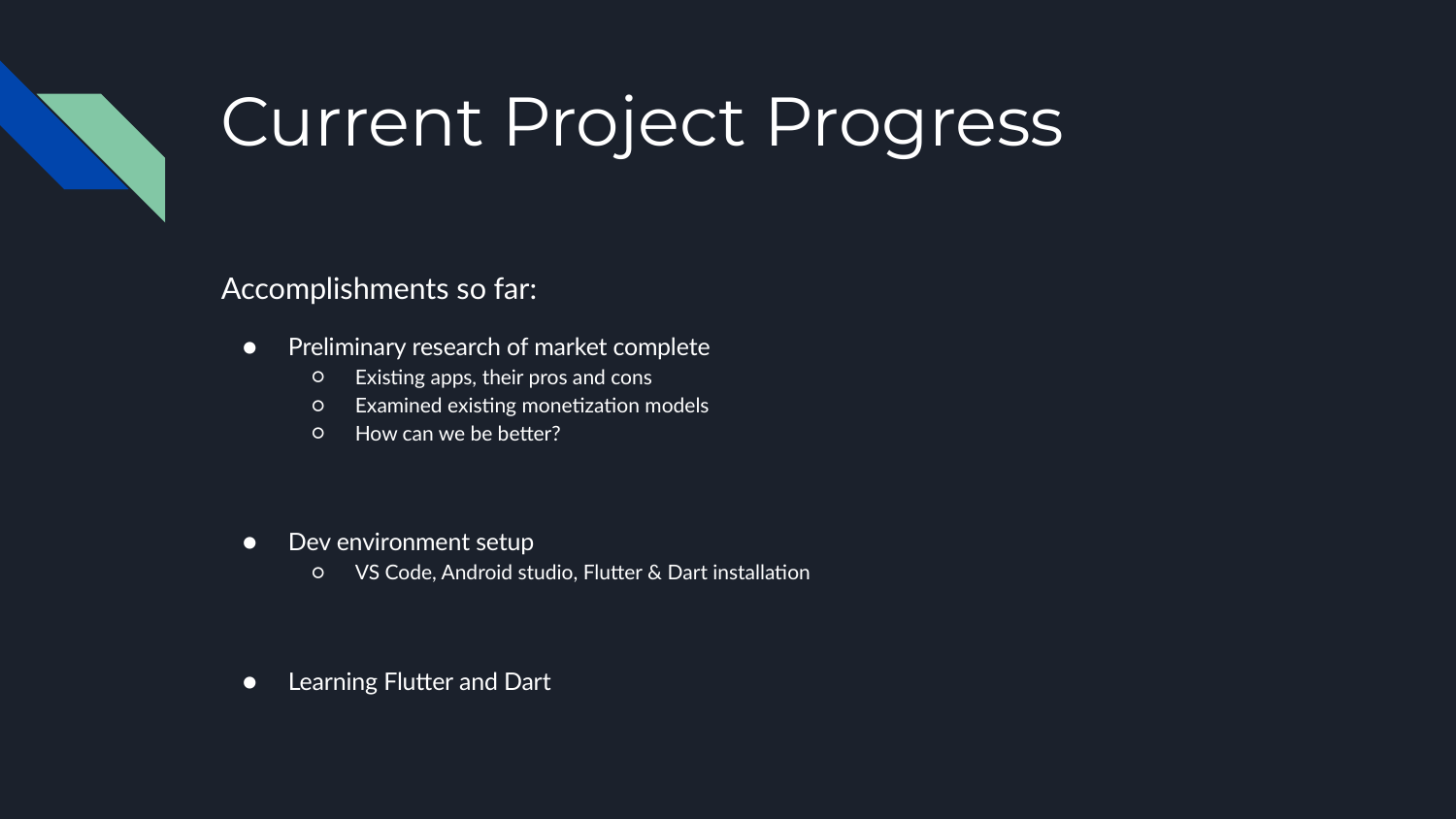

# Current Project Progress
Accomplishments so far:
Preliminary research of market complete
Existing apps, their pros and cons
Examined existing monetization models
How can we be better?

Dev environment setup
VS Code, Android studio, Flutter & Dart installation

Learning Flutter and Dart